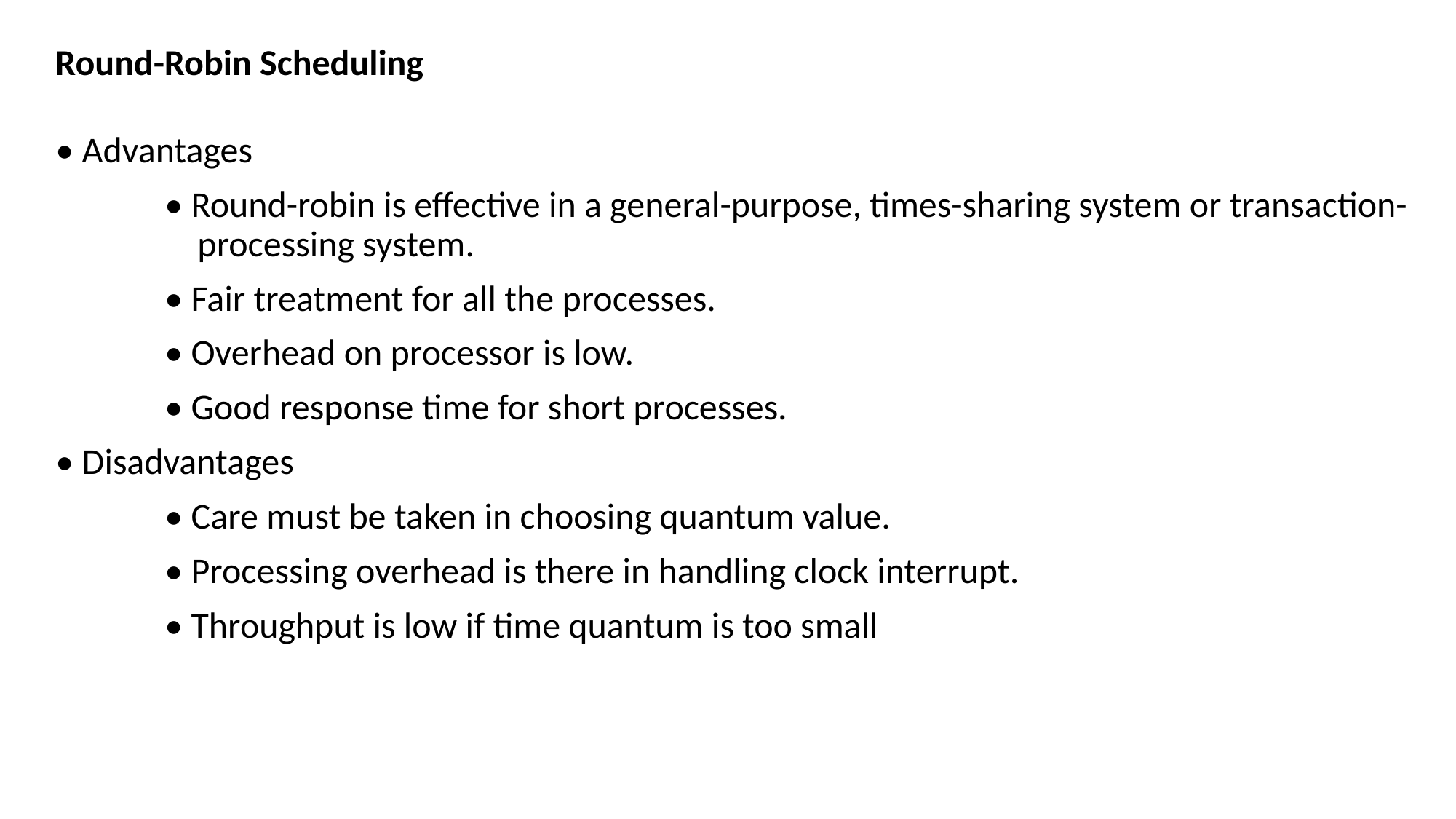

Round-Robin Scheduling
• Advantages
	• Round-robin is effective in a general-purpose, times-sharing system or transaction-	    processing system.
	• Fair treatment for all the processes.
	• Overhead on processor is low.
	• Good response time for short processes.
• Disadvantages
	• Care must be taken in choosing quantum value.
	• Processing overhead is there in handling clock interrupt.
	• Throughput is low if time quantum is too small